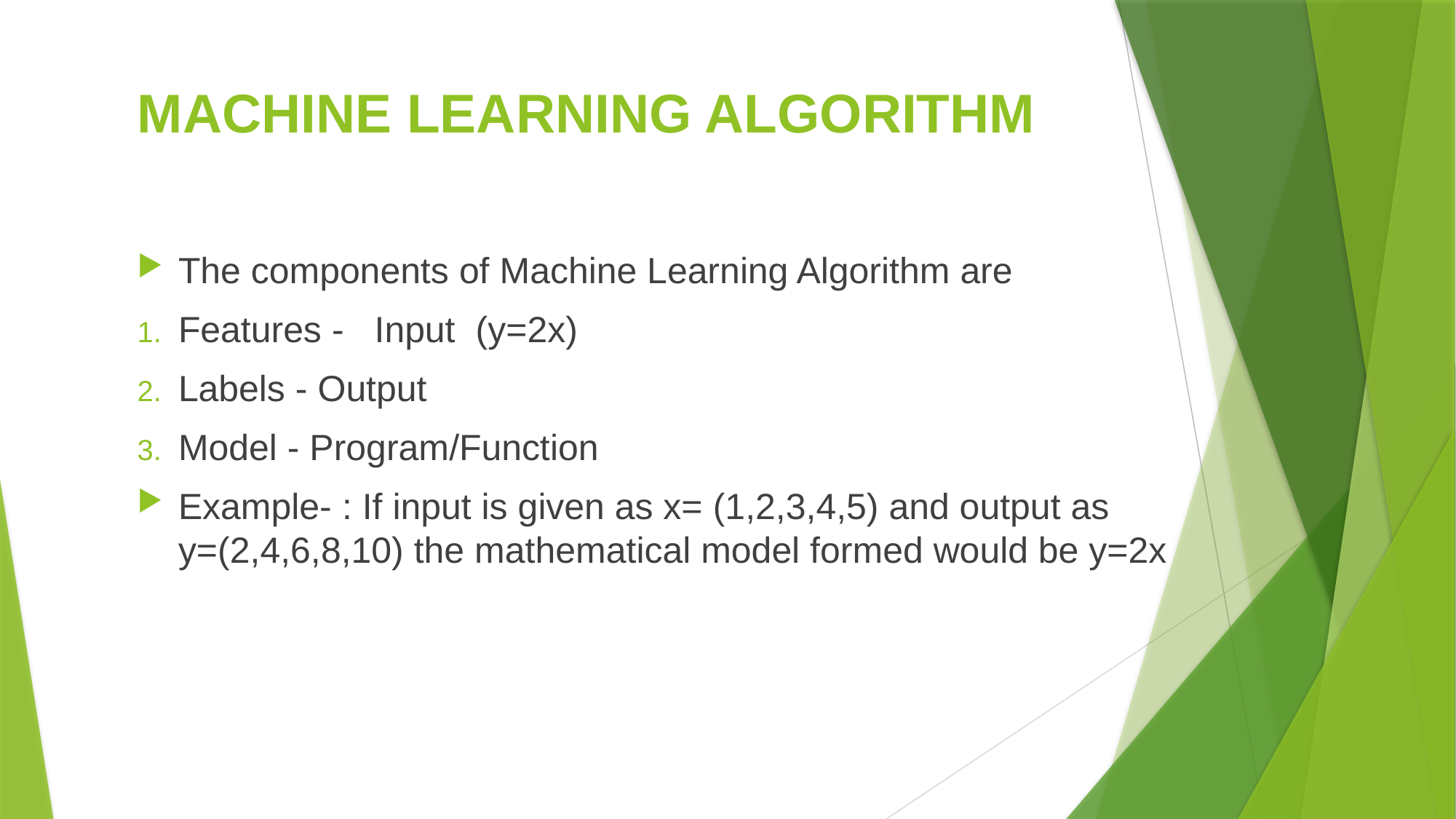

# MACHINE LEARNING ALGORITHM
The components of Machine Learning Algorithm are
Features -   Input  (y=2x)
Labels - Output
Model - Program/Function
Example- : If input is given as x= (1,2,3,4,5) and output as y=(2,4,6,8,10) the mathematical model formed would be y=2x